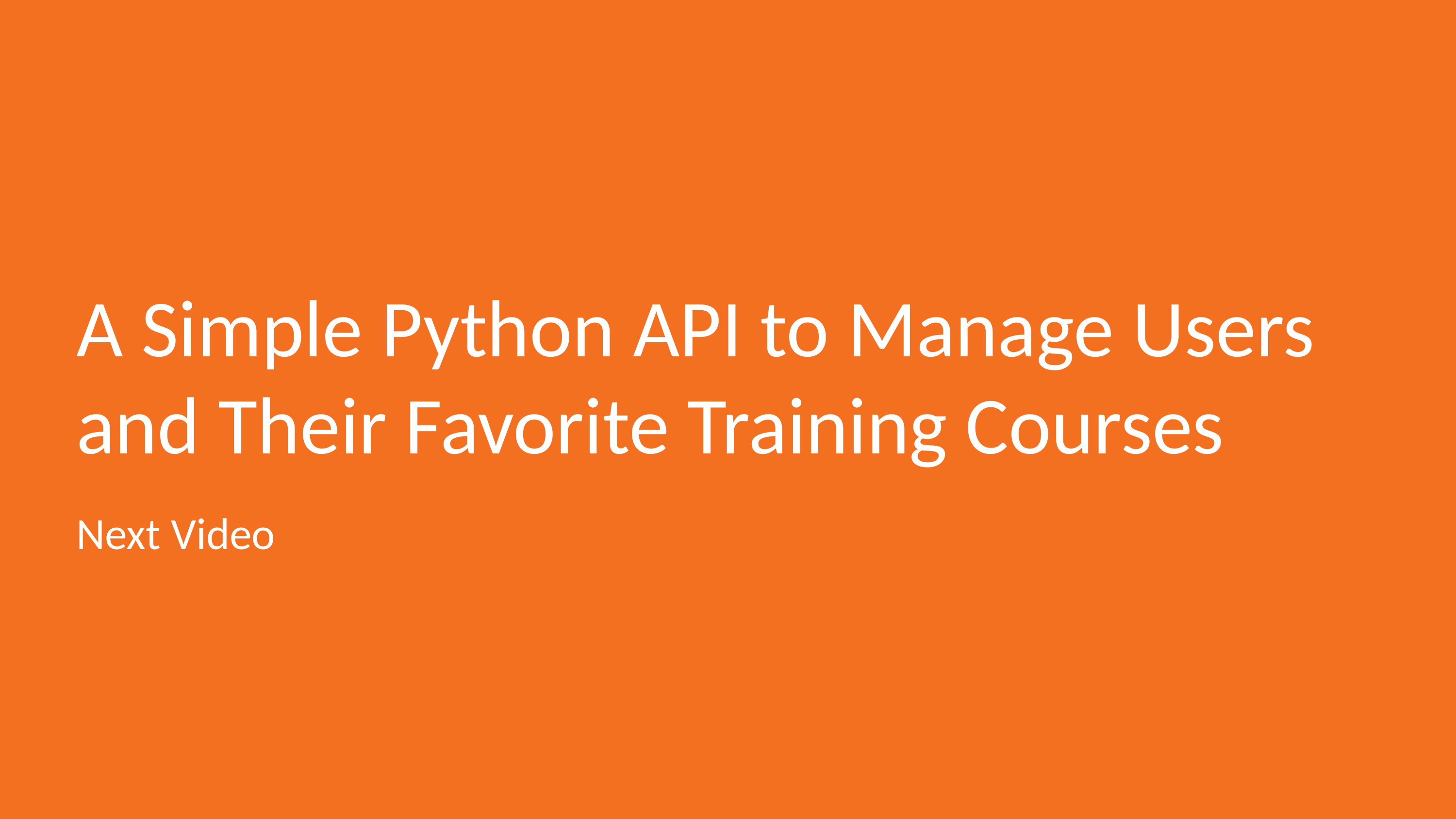

# A Simple Python API to Manage Users and Their Favorite Training Courses
Next Video